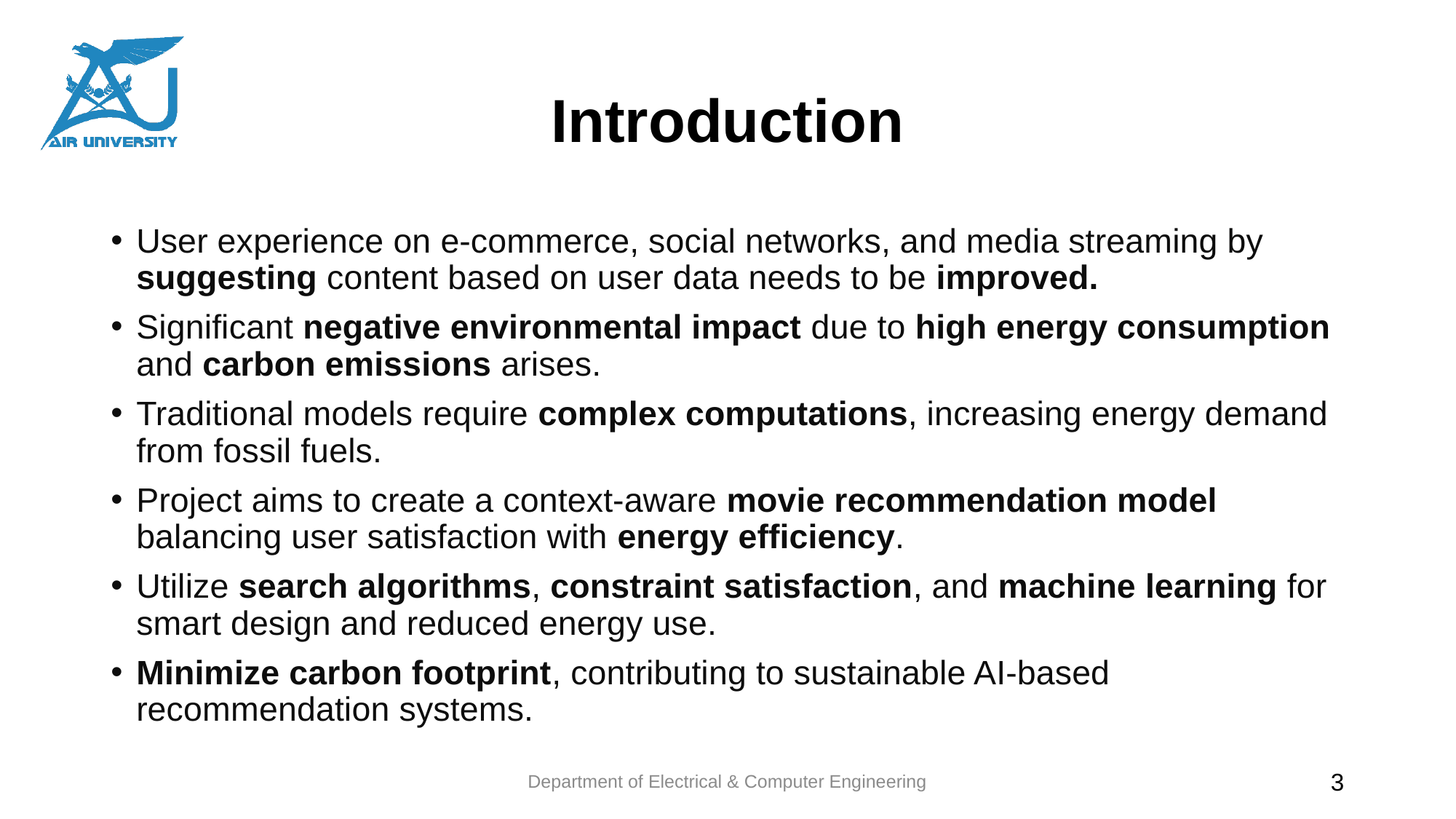

# Introduction
User experience on e-commerce, social networks, and media streaming by suggesting content based on user data needs to be improved.
Significant negative environmental impact due to high energy consumption and carbon emissions arises.
Traditional models require complex computations, increasing energy demand from fossil fuels.
Project aims to create a context-aware movie recommendation model balancing user satisfaction with energy efficiency.
Utilize search algorithms, constraint satisfaction, and machine learning for smart design and reduced energy use.
Minimize carbon footprint, contributing to sustainable AI-based recommendation systems.

Department of Electrical & Computer Engineering
3